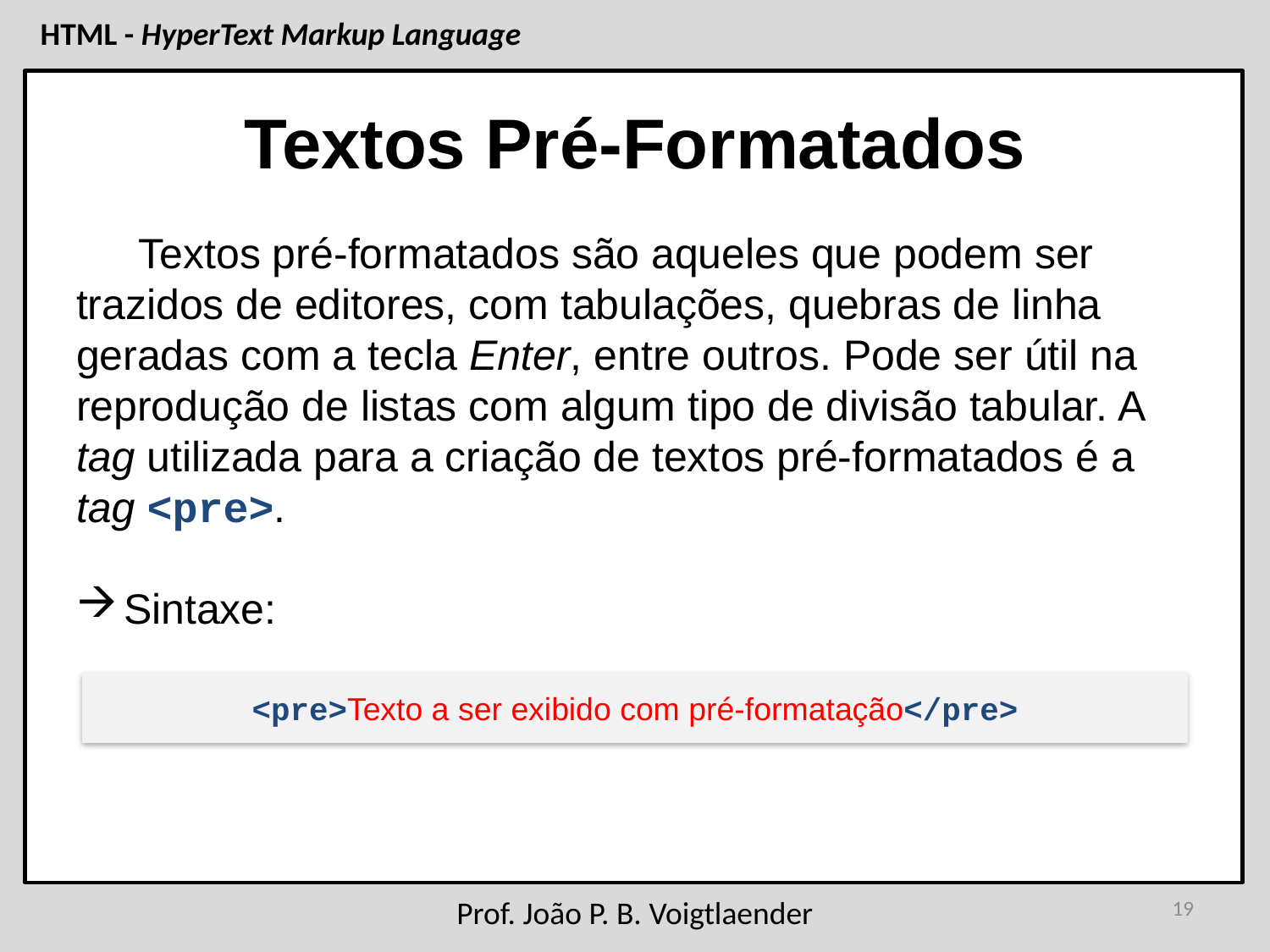

# Textos Pré-Formatados
Textos pré-formatados são aqueles que podem ser trazidos de editores, com tabulações, quebras de linha geradas com a tecla Enter, entre outros. Pode ser útil na reprodução de listas com algum tipo de divisão tabular. A tag utilizada para a criação de textos pré-formatados é a tag <pre>.

Sintaxe:
<pre>Texto a ser exibido com pré-formatação</pre>
19